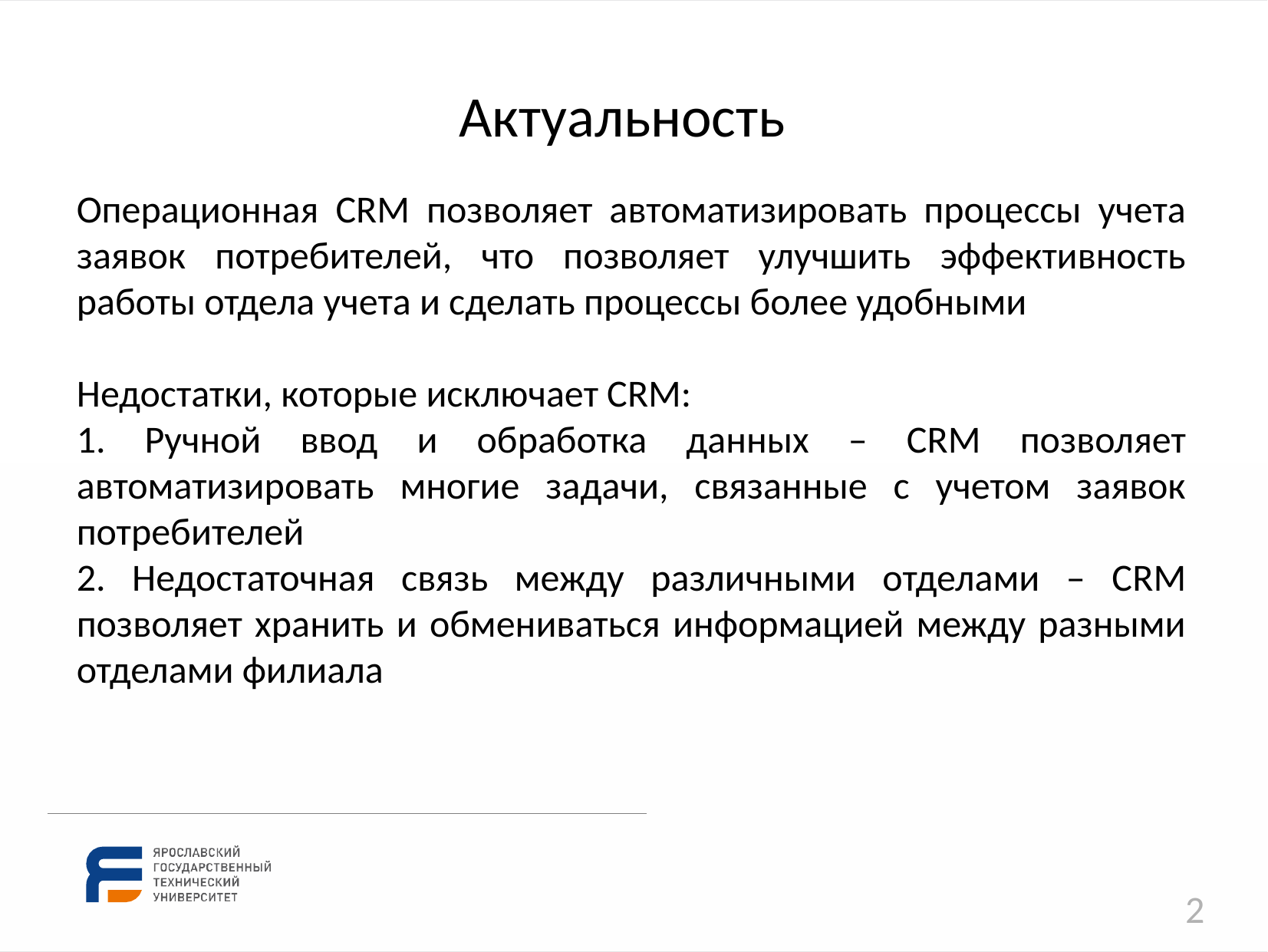

Актуальность
Операционная CRM позволяет автоматизировать процессы учета заявок потребителей, что позволяет улучшить эффективность работы отдела учета и сделать процессы более удобными

Недостатки, которые исключает CRM:
1. Ручной ввод и обработка данных – CRM позволяет автоматизировать многие задачи, связанные с учетом заявок потребителей
2. Недостаточная связь между различными отделами – CRM позволяет хранить и обмениваться информацией между разными отделами филиала

2